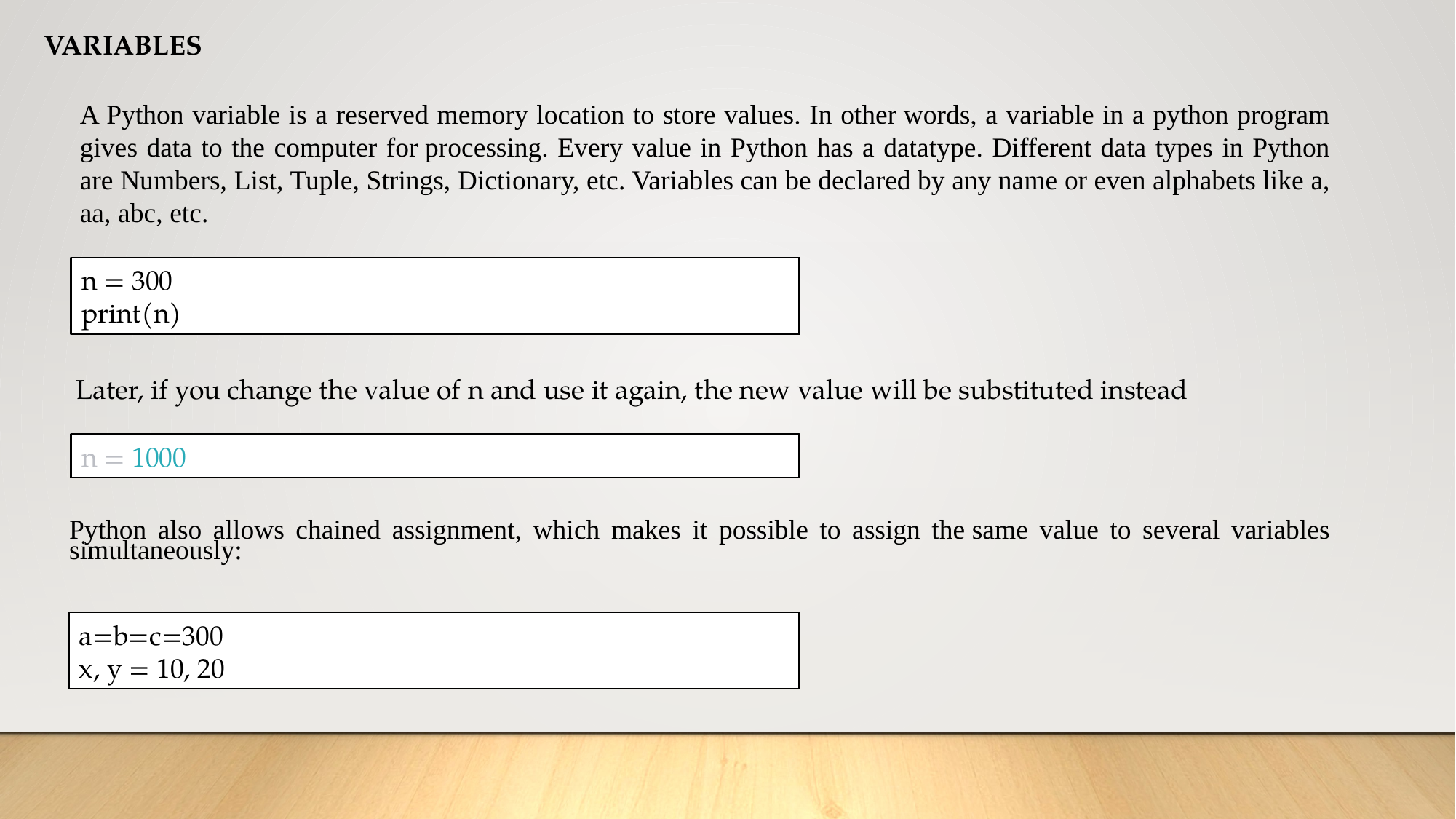

VARIABLES
A Python variable is a reserved memory location to store values. In other words, a variable in a python program gives data to the computer for processing. Every value in Python has a datatype. Different data types in Python are Numbers, List, Tuple, Strings, Dictionary, etc. Variables can be declared by any name or even alphabets like a, aa, abc, etc.

n = 300
print(n)
Later, if you change the value of n and use it again, the new value will be substituted instead
n = 1000
Python also allows chained assignment, which makes it possible to assign the same value to several variables simultaneously:
a=b=c=300
x, y = 10, 20